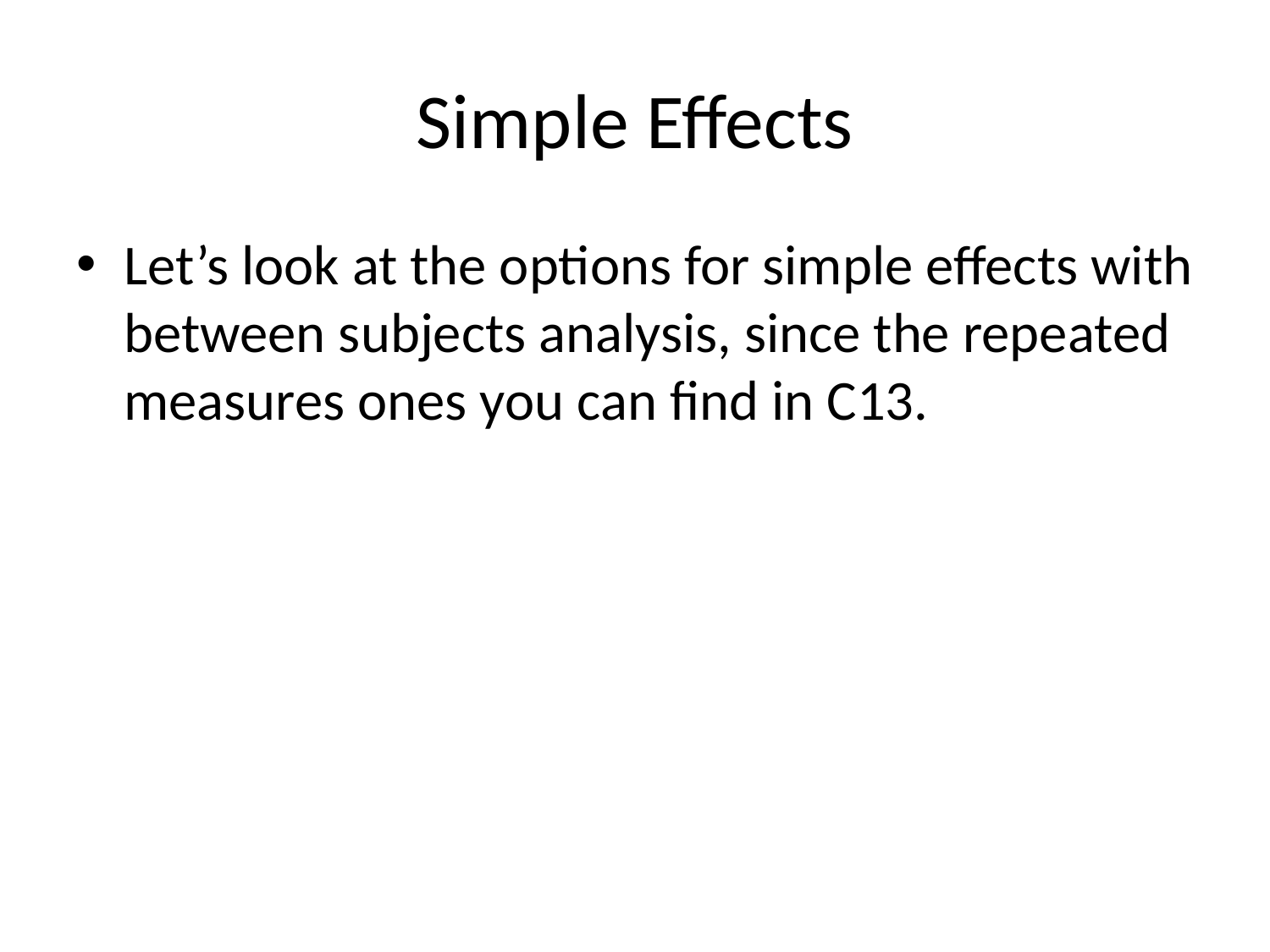

# Simple Effects
Let’s look at the options for simple effects with between subjects analysis, since the repeated measures ones you can find in C13.